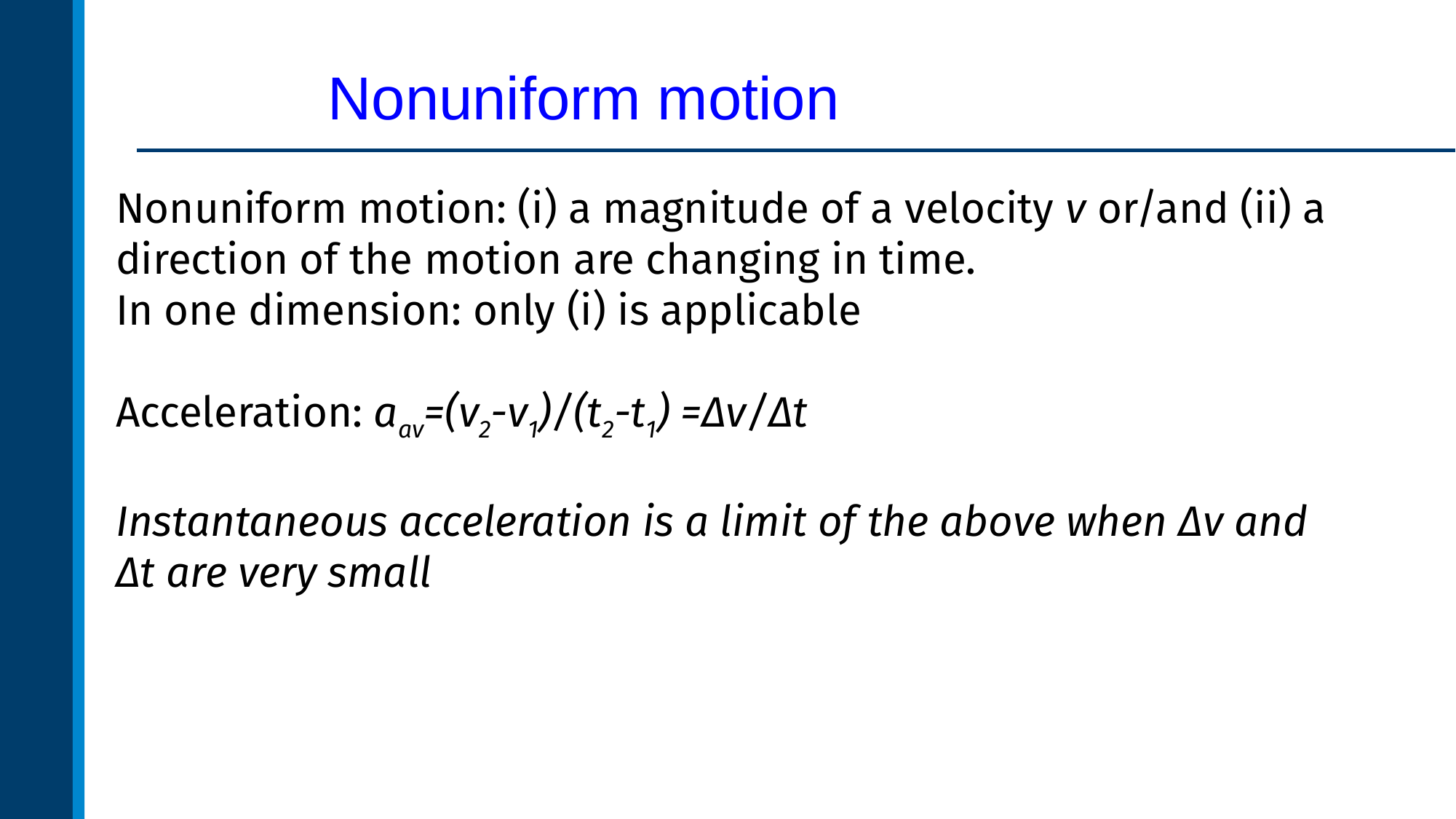

# Nonuniform motion
Nonuniform motion: (i) a magnitude of a velocity v or/and (ii) a direction of the motion are changing in time.
In one dimension: only (i) is applicable

Acceleration: aav=(v2-v1)/(t2-t1) =Δv/Δt

Instantaneous acceleration is a limit of the above when Δv and Δt are very small